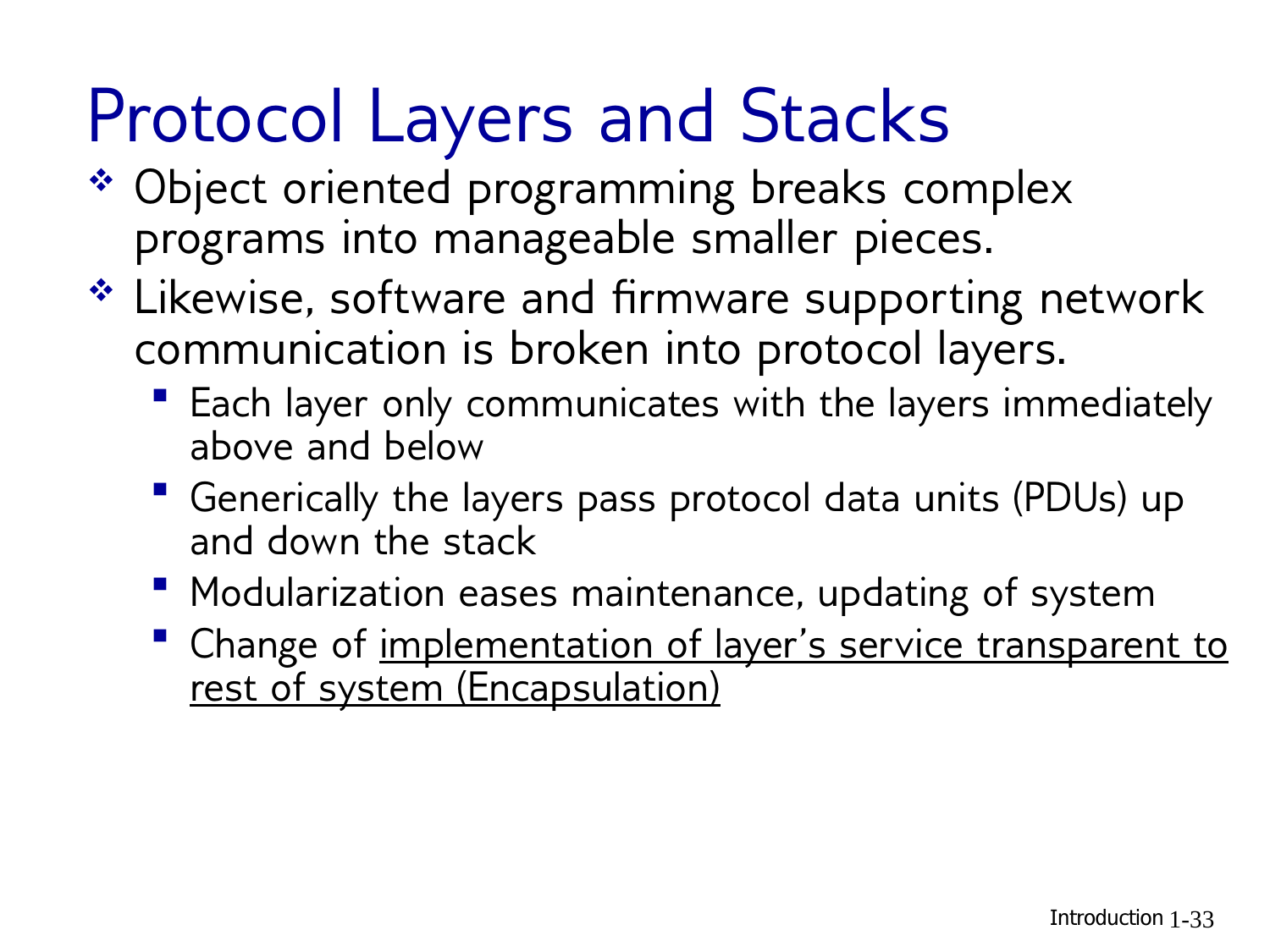

# Protocol Layers and Stacks
Object oriented programming breaks complex programs into manageable smaller pieces.
Likewise, software and firmware supporting network communication is broken into protocol layers.
Each layer only communicates with the layers immediately above and below
Generically the layers pass protocol data units (PDUs) up and down the stack
Modularization eases maintenance, updating of system
Change of implementation of layer’s service transparent to rest of system (Encapsulation)
1-33
 Introduction